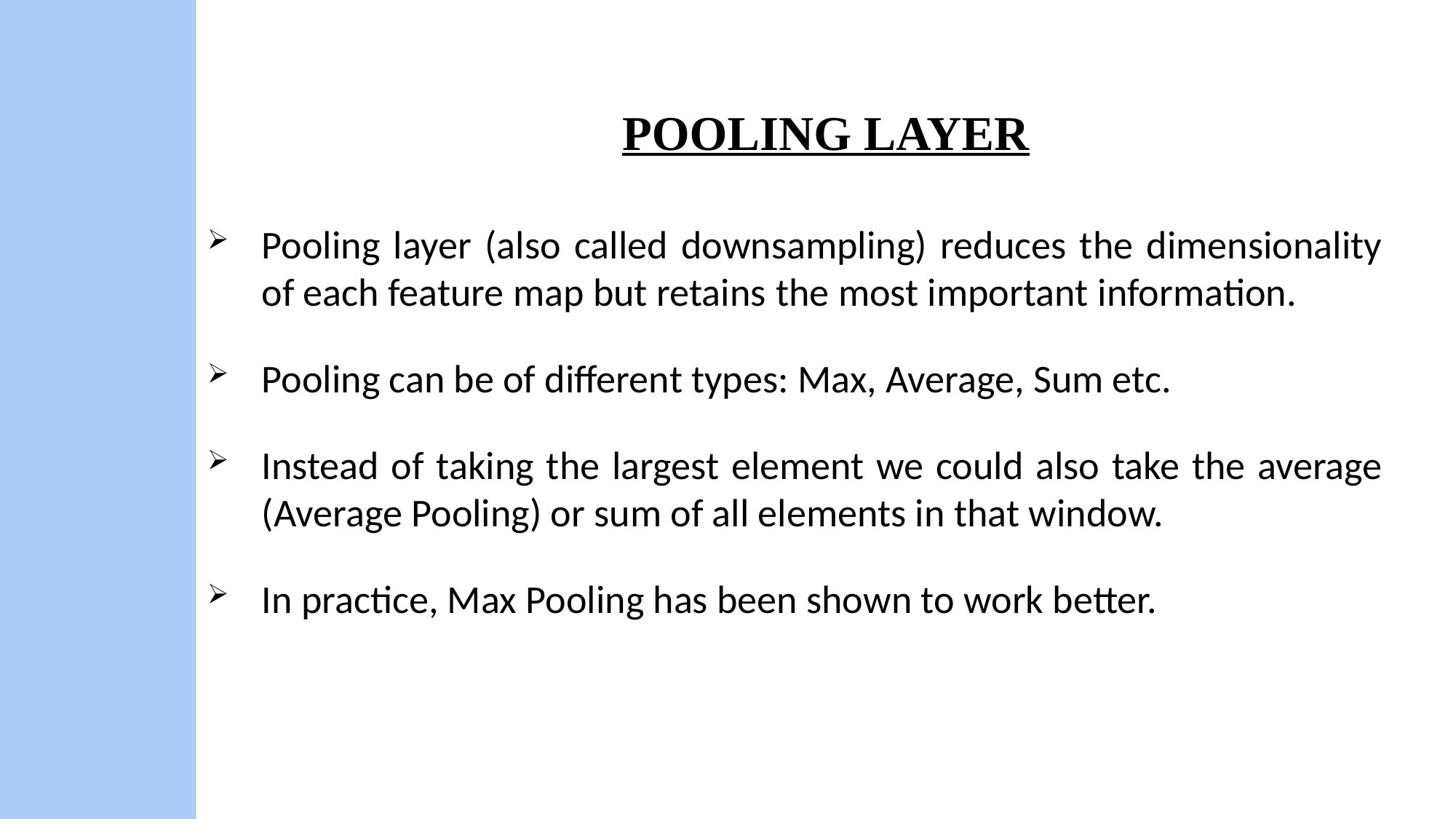

# POOLING LAYER
Pooling layer (also called downsampling) reduces the dimensionality of each feature map but retains the most important information.
Pooling can be of different types: Max, Average, Sum etc.
Instead of taking the largest element we could also take the average (Average Pooling) or sum of all elements in that window.
In practice, Max Pooling has been shown to work better.